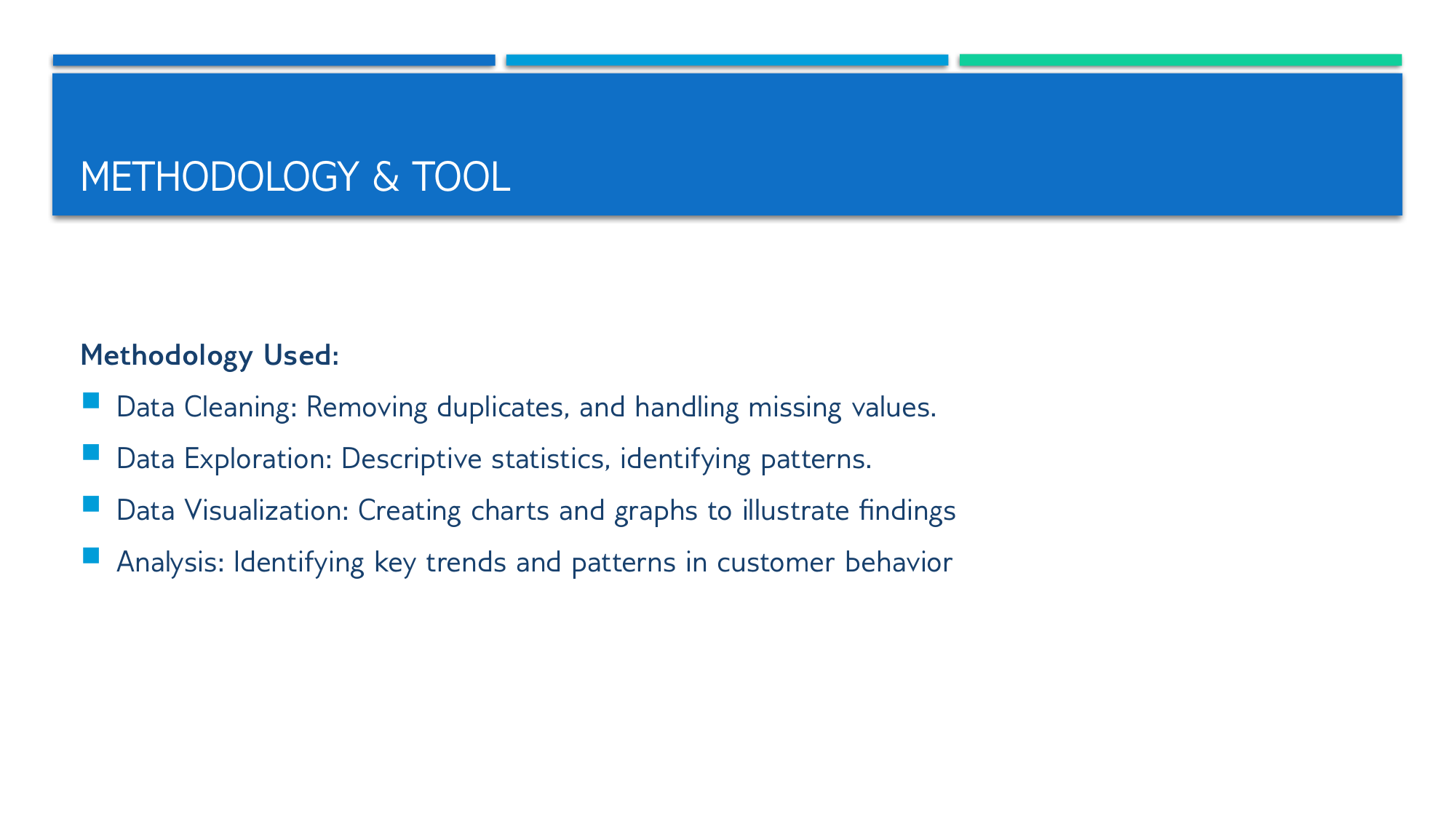

# Methodology & Tool
Methodology Used:
Data Cleaning: Removing duplicates, and handling missing values.
Data Exploration: Descriptive statistics, identifying patterns.
Data Visualization: Creating charts and graphs to illustrate findings
Analysis: Identifying key trends and patterns in customer behavior